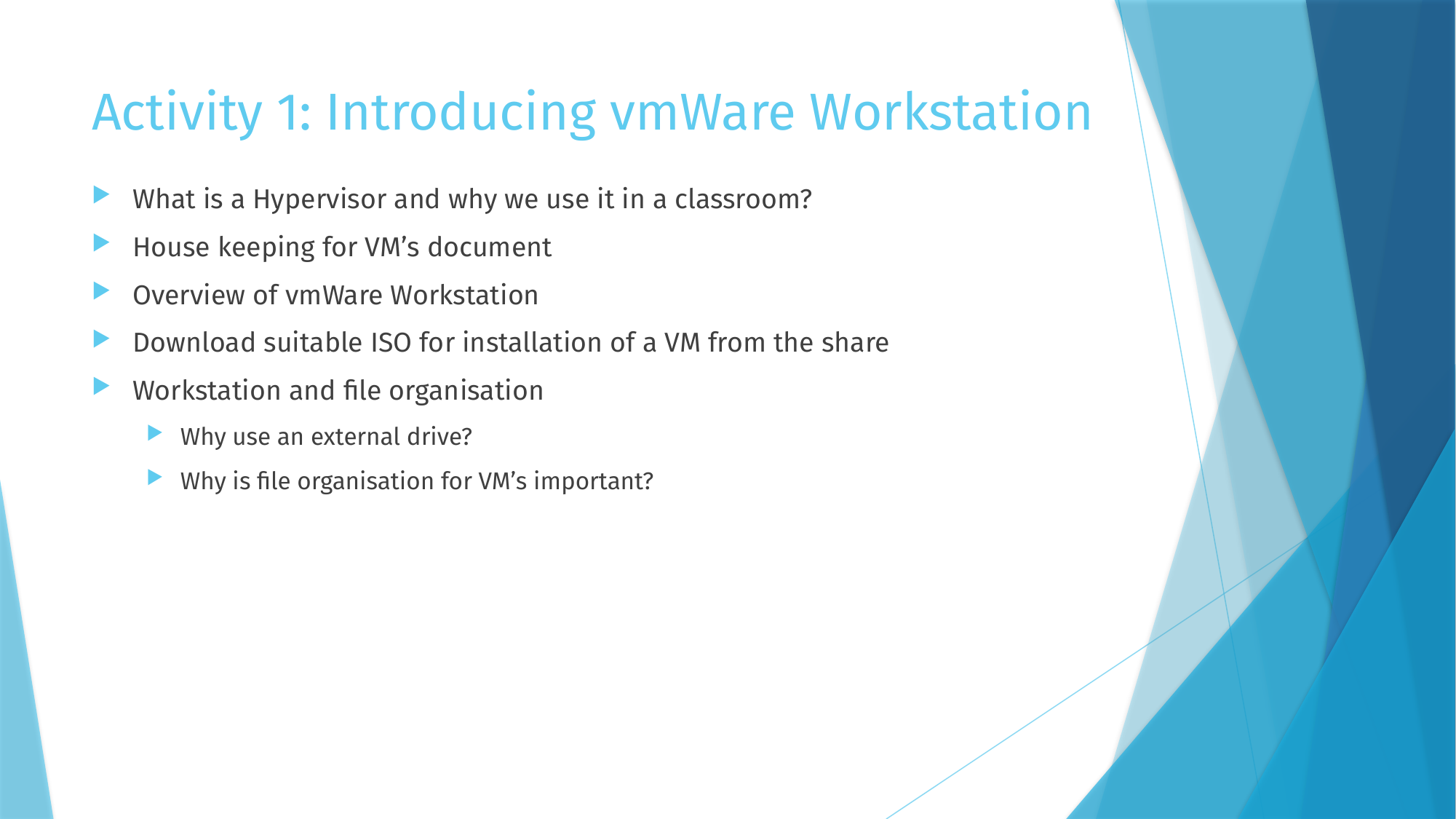

# Activity 1: Introducing vmWare Workstation
What is a Hypervisor and why we use it in a classroom?
House keeping for VM’s document
Overview of vmWare Workstation
Download suitable ISO for installation of a VM from the share
Workstation and file organisation
Why use an external drive?
Why is file organisation for VM’s important?